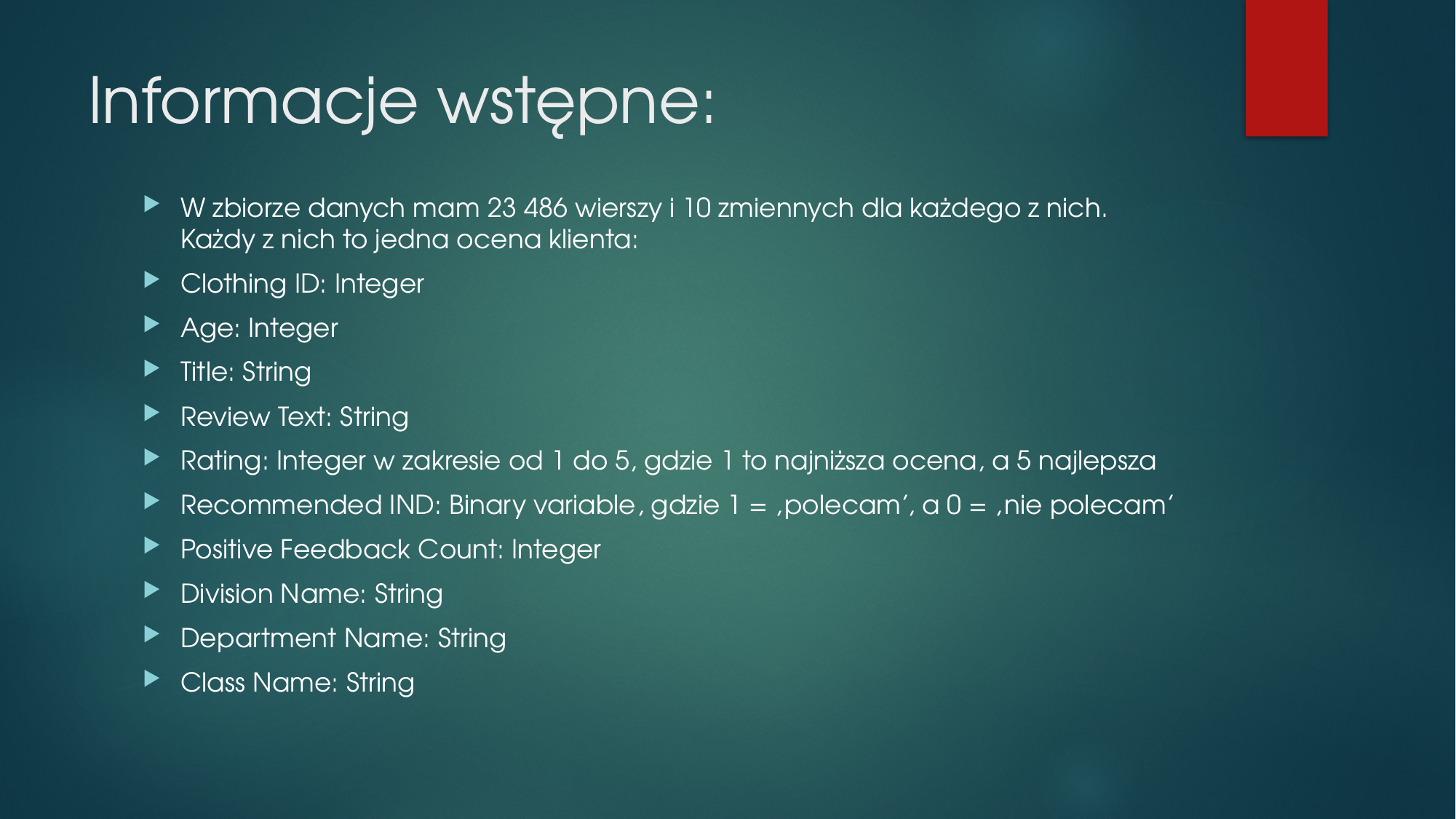

# Informacje wstępne:
W zbiorze danych mam 23 486 wierszy i 10 zmiennych dla każdego z nich. Każdy z nich to jedna ocena klienta:
Clothing ID: Integer
Age: Integer
Title: String
Review Text: String
Rating: Integer w zakresie od 1 do 5, gdzie 1 to najniższa ocena, a 5 najlepsza
Recommended IND: Binary variable, gdzie 1 = ‚polecam’, a 0 = ‚nie polecam’
Positive Feedback Count: Integer
Division Name: String
Department Name: String
Class Name: String